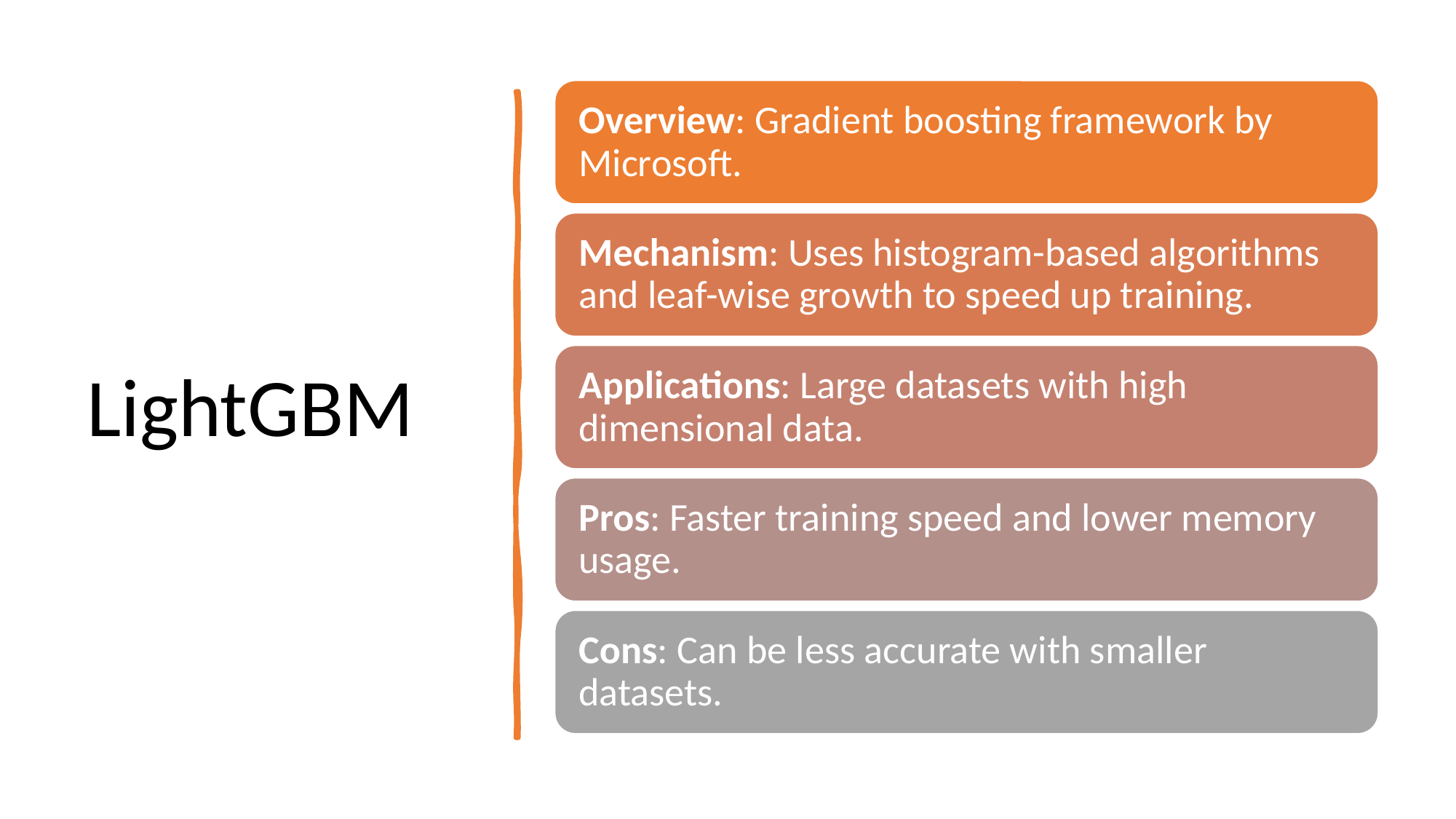

Overview: Gradient boosting framework by Microsoft.
Mechanism: Uses histogram-based algorithms and leaf-wise growth to speed up training.
Applications: Large datasets with high dimensional data.
Pros: Faster training speed and lower memory usage.
Cons: Can be less accurate with smaller datasets.
# LightGBM